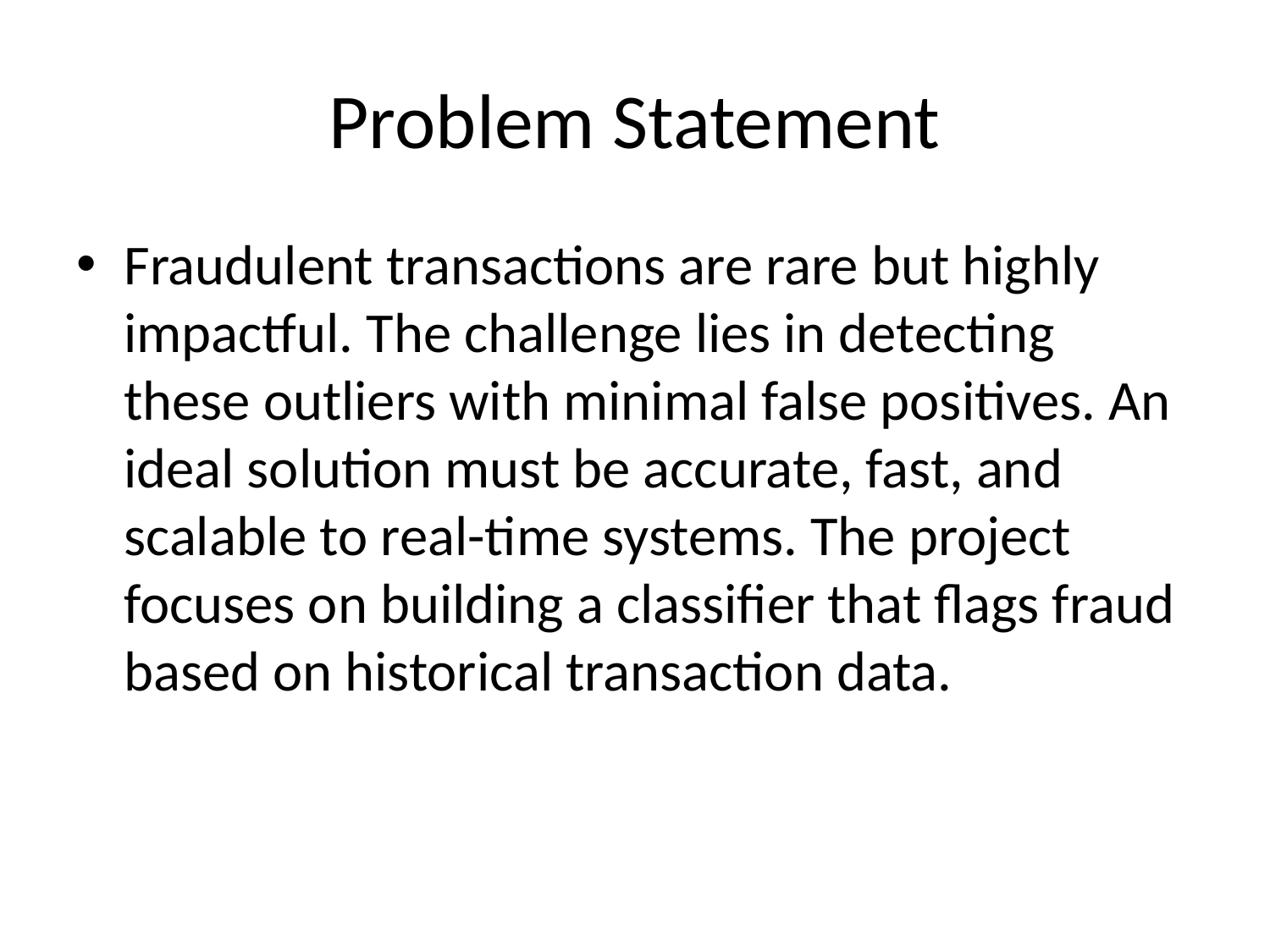

# Problem Statement
Fraudulent transactions are rare but highly impactful. The challenge lies in detecting these outliers with minimal false positives. An ideal solution must be accurate, fast, and scalable to real-time systems. The project focuses on building a classifier that flags fraud based on historical transaction data.